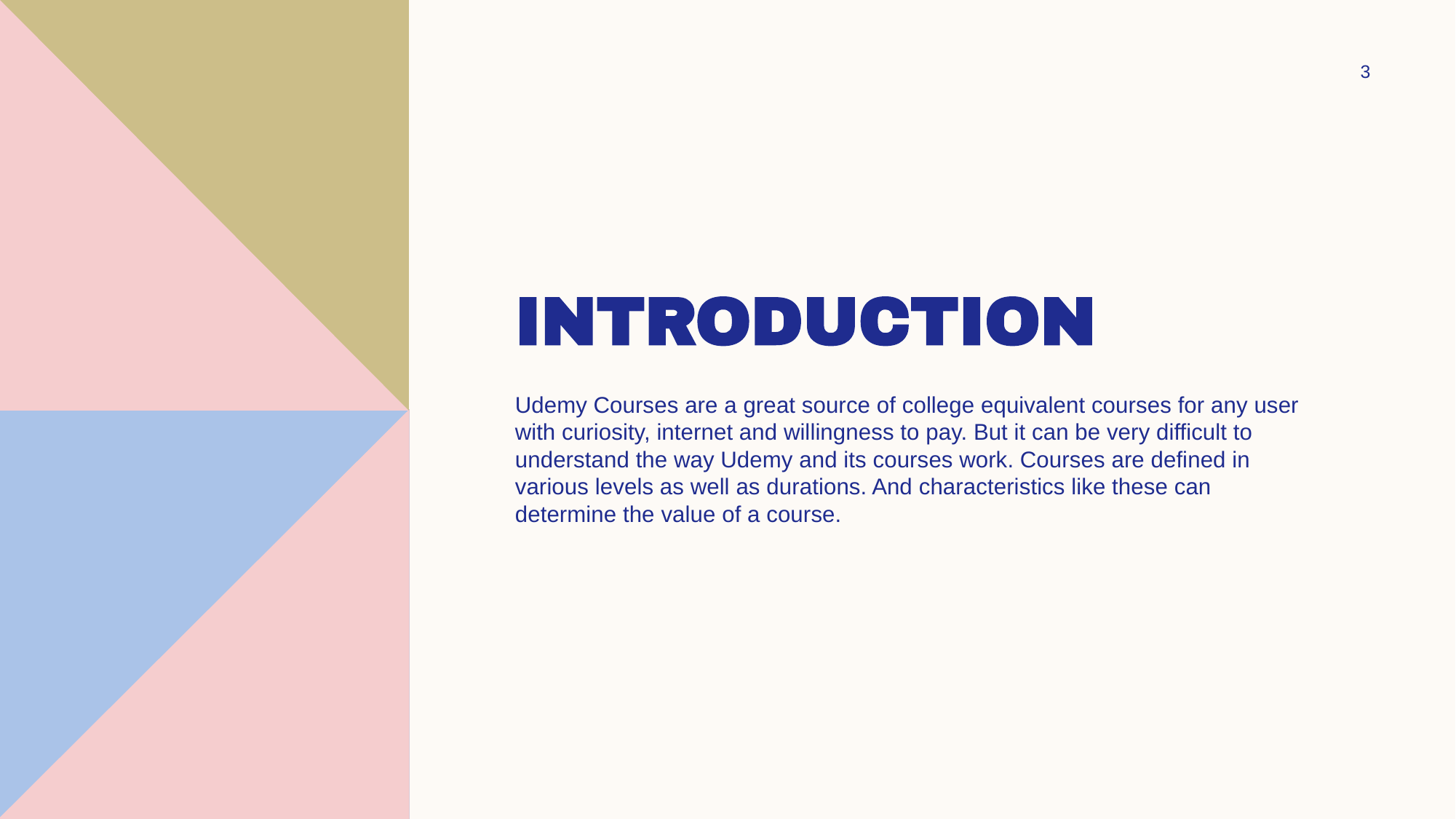

3
# Introduction
Udemy Courses are a great source of college equivalent courses for any user with curiosity, internet and willingness to pay. But it can be very difficult to understand the way Udemy and its courses work. Courses are defined in various levels as well as durations. And characteristics like these can determine the value of a course.